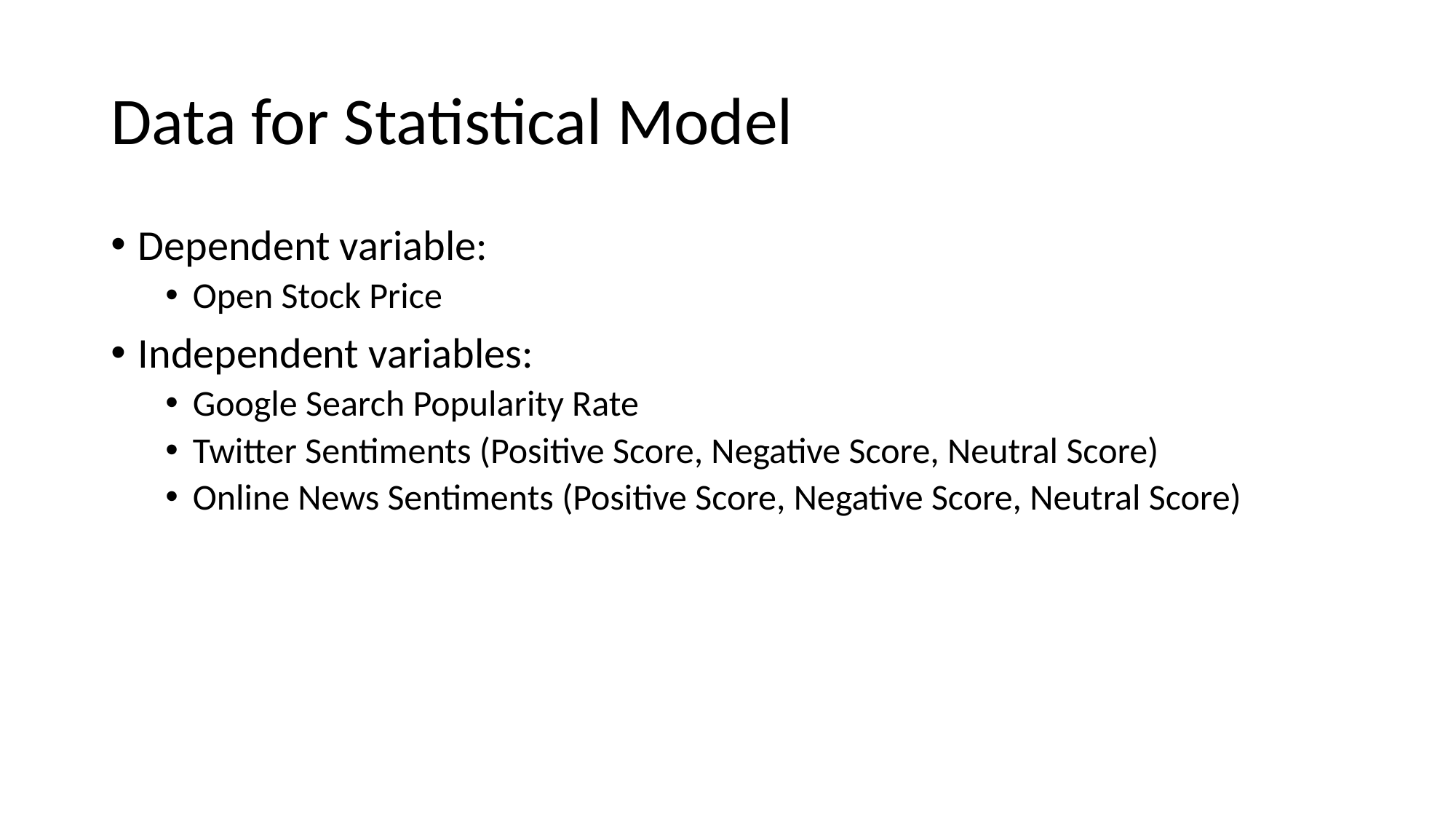

# Data for Statistical Model
Dependent variable:
Open Stock Price
Independent variables:
Google Search Popularity Rate
Twitter Sentiments (Positive Score, Negative Score, Neutral Score)
Online News Sentiments (Positive Score, Negative Score, Neutral Score)